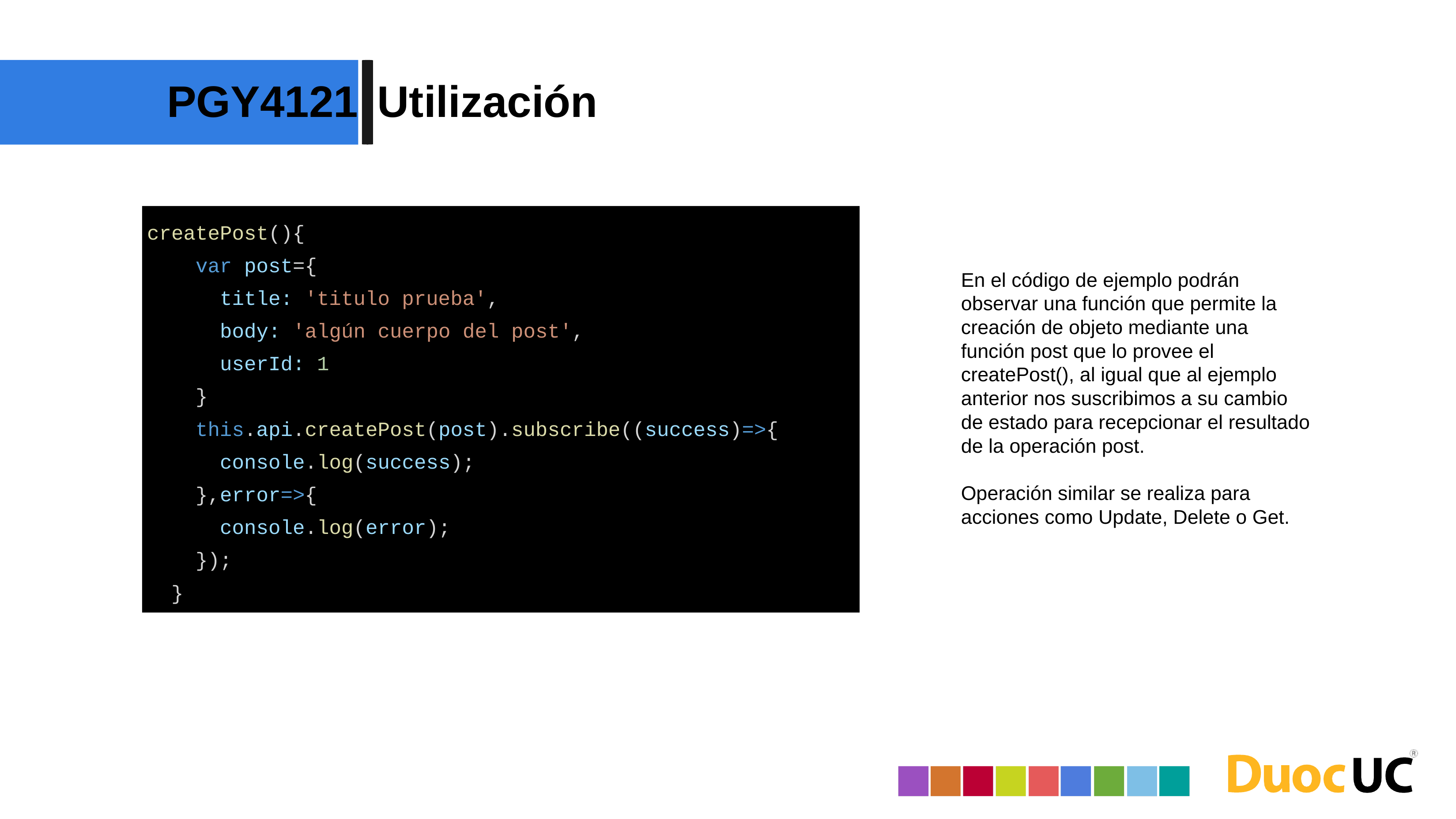

PGY4121
Utilización
createPost(){
    var post={
      title: 'titulo prueba',
      body: 'algún cuerpo del post',
      userId: 1
    }
    this.api.createPost(post).subscribe((success)=>{
      console.log(success);
    },error=>{
      console.log(error);
    });
  }

En el código de ejemplo podrán observar una función que permite la creación de objeto mediante una función post que lo provee el createPost(), al igual que al ejemplo anterior nos suscribimos a su cambio de estado para recepcionar el resultado de la operación post.

Operación similar se realiza para acciones como Update, Delete o Get.